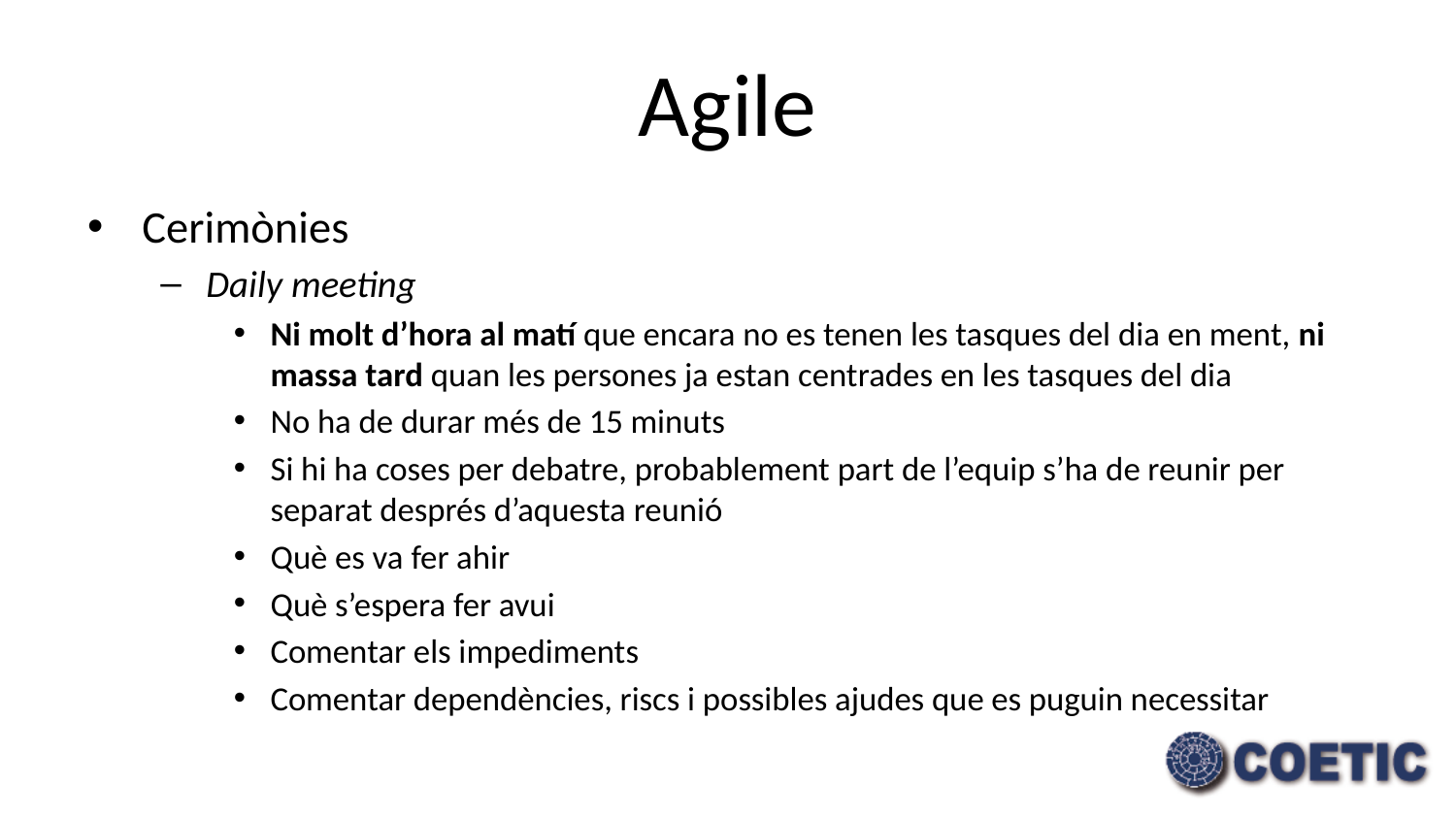

# Agile
Cerimònies
Daily meeting
Ni molt d’hora al matí que encara no es tenen les tasques del dia en ment, ni massa tard quan les persones ja estan centrades en les tasques del dia
No ha de durar més de 15 minuts
Si hi ha coses per debatre, probablement part de l’equip s’ha de reunir per separat després d’aquesta reunió
Què es va fer ahir
Què s’espera fer avui
Comentar els impediments
Comentar dependències, riscs i possibles ajudes que es puguin necessitar